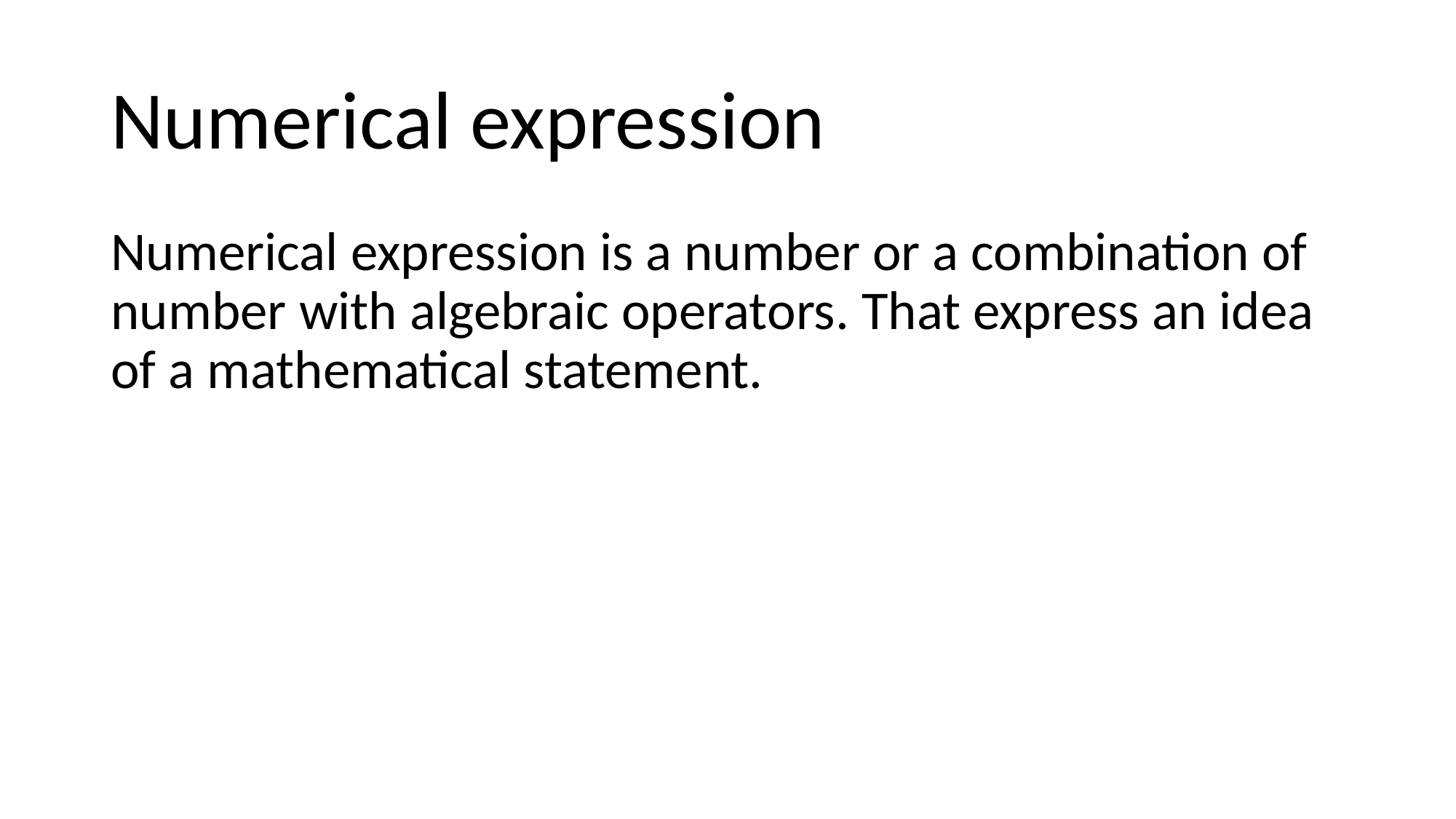

# Numerical expression
Numerical expression is a number or a combination of number with algebraic operators. That express an idea of a mathematical statement.